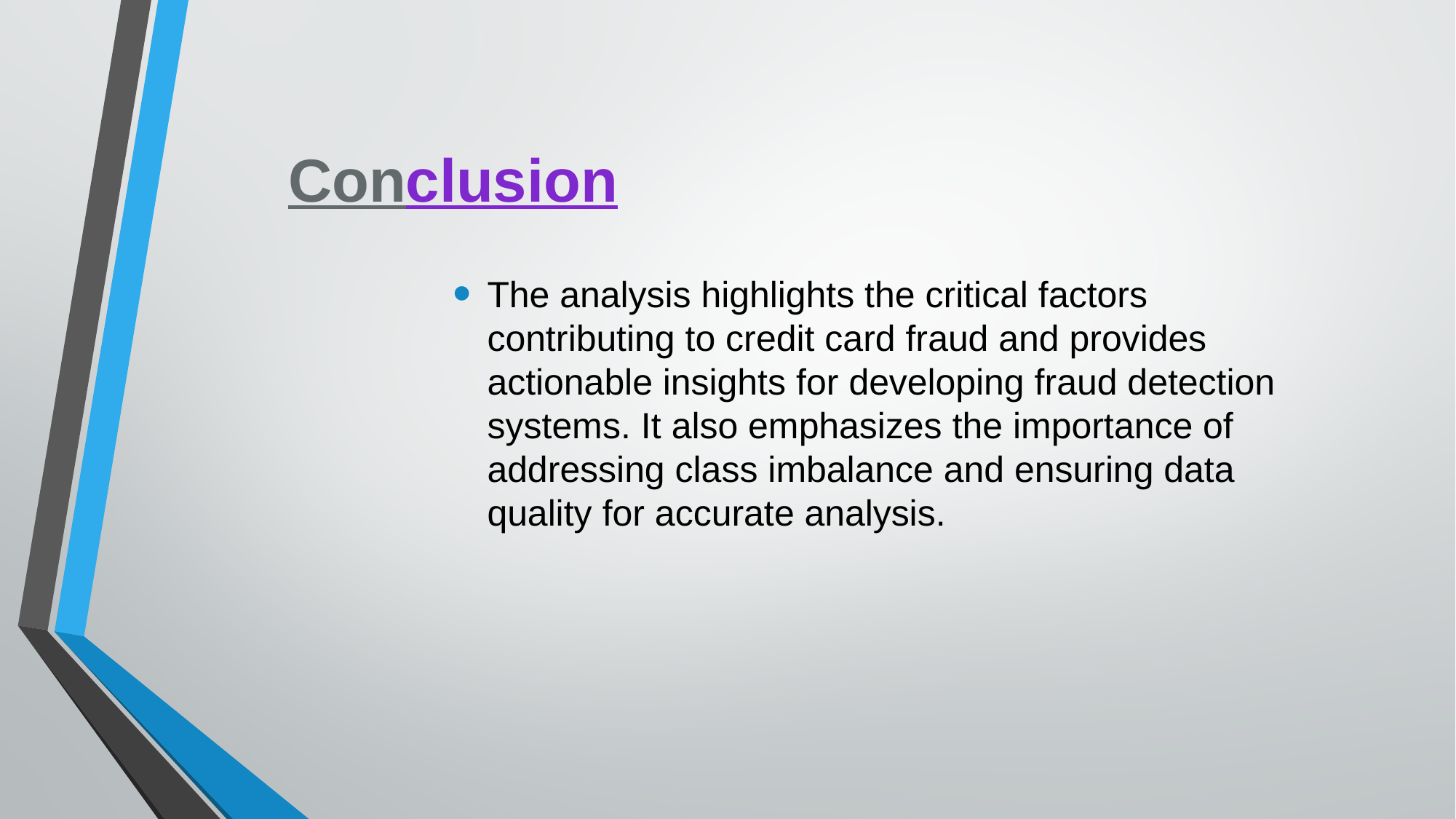

# Conclusion
The analysis highlights the critical factors contributing to credit card fraud and provides actionable insights for developing fraud detection systems. It also emphasizes the importance of addressing class imbalance and ensuring data quality for accurate analysis.